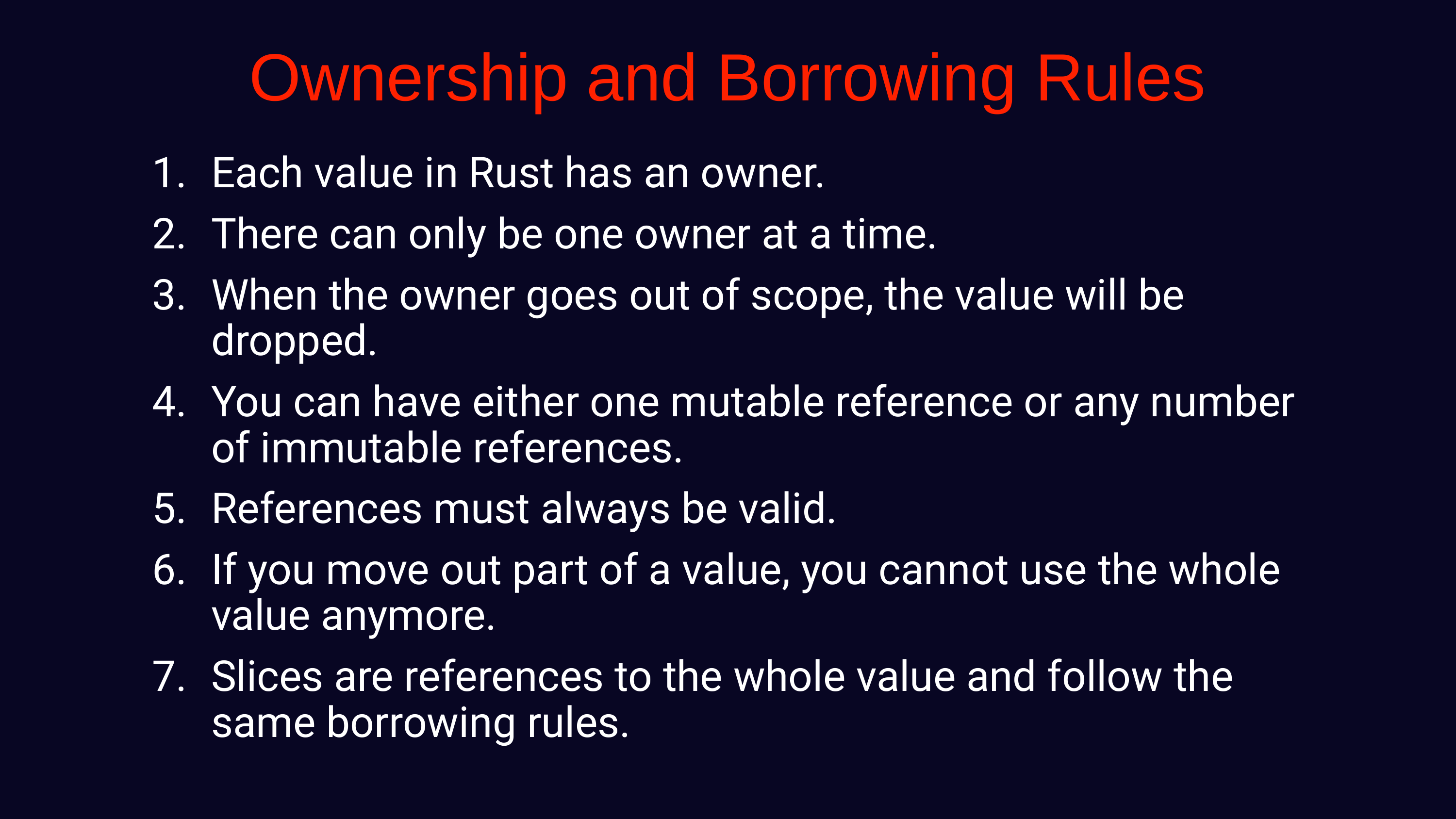

Ownership and Borrowing Rules
Each value in Rust has an owner.
There can only be one owner at a time.
When the owner goes out of scope, the value will be dropped.
You can have either one mutable reference or any number of immutable references.
References must always be valid.
If you move out part of a value, you cannot use the whole value anymore.
Slices are references to the whole value and follow the same borrowing rules.